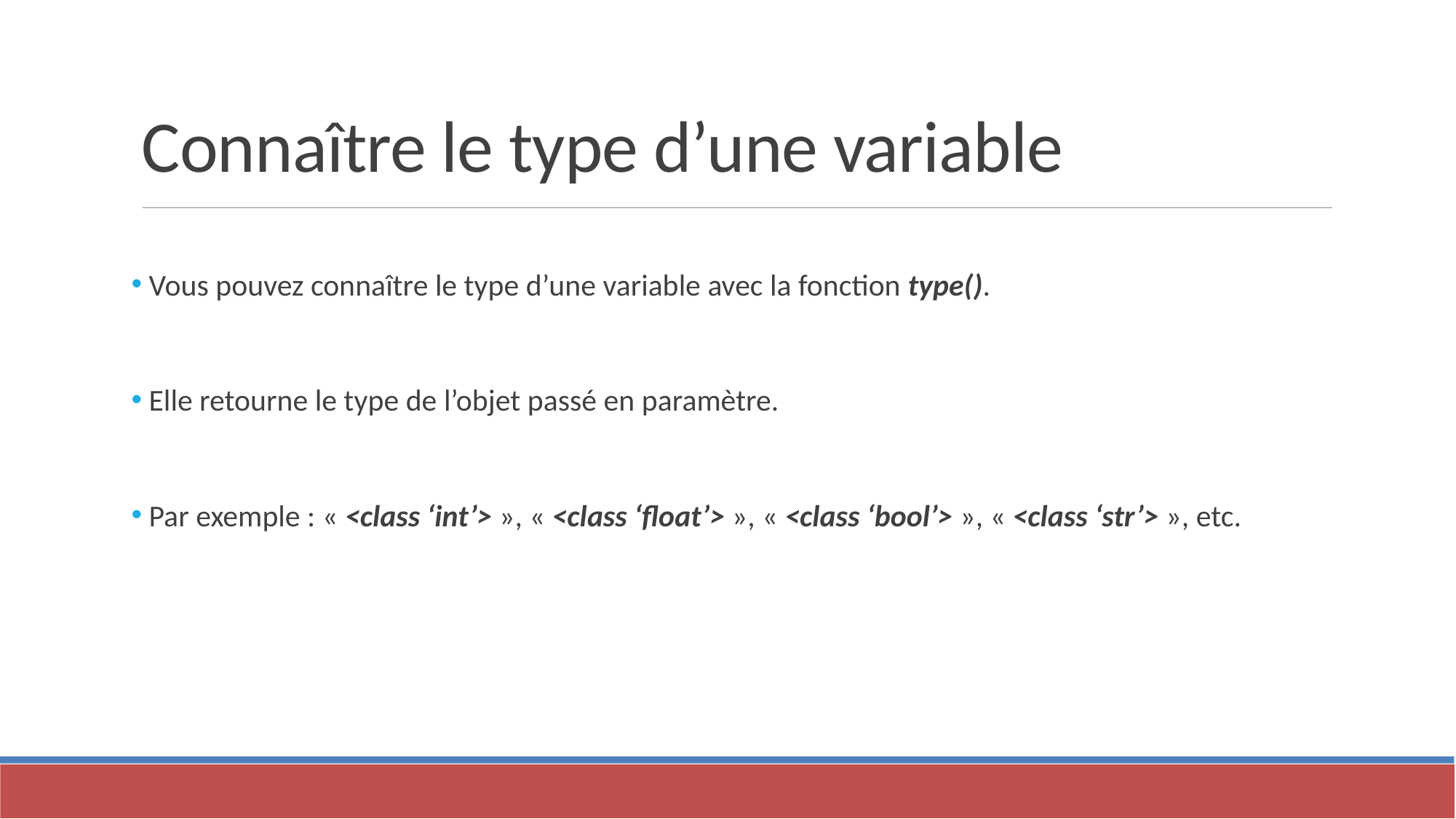

Connaître le type d’une variable

 Vous pouvez connaître le type d’une variable avec la fonction type().

 Elle retourne le type de l’objet passé en paramètre.

 Par exemple : « <class ‘int’> », « <class ‘float’> », « <class ‘bool’> », « <class ‘str’> », etc.